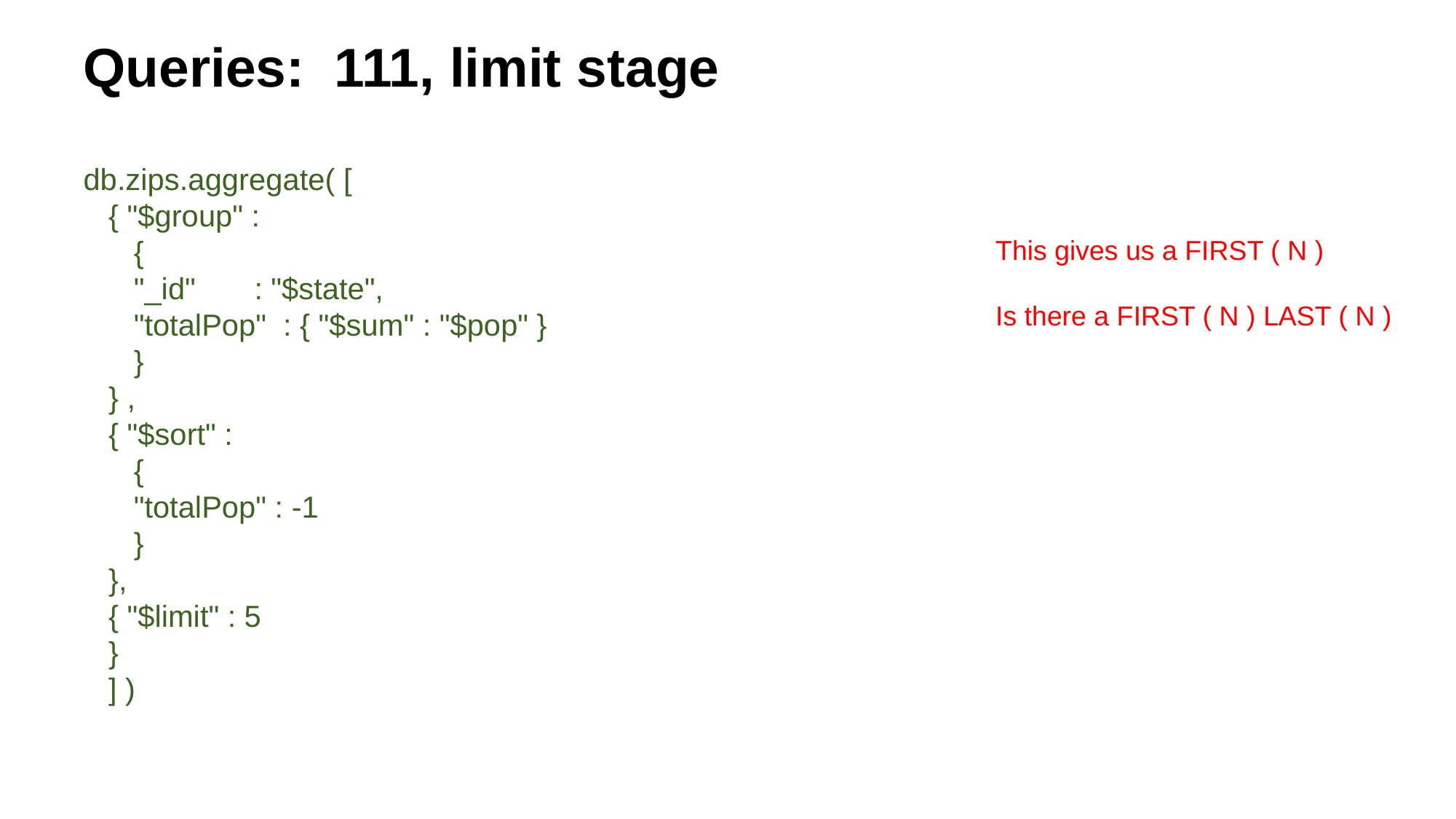

Queries:  111, limit stage
db.zips.aggregate( [
   { "$group" :
      {
      "_id"       : "$state",
      "totalPop"  : { "$sum" : "$pop" }
      }
   } ,
   { "$sort" :
      {
      "totalPop" : -1
      }
   },
   { "$limit" : 5
   }
   ] )
This gives us a FIRST ( N )

Is there a FIRST ( N ) LAST ( N )